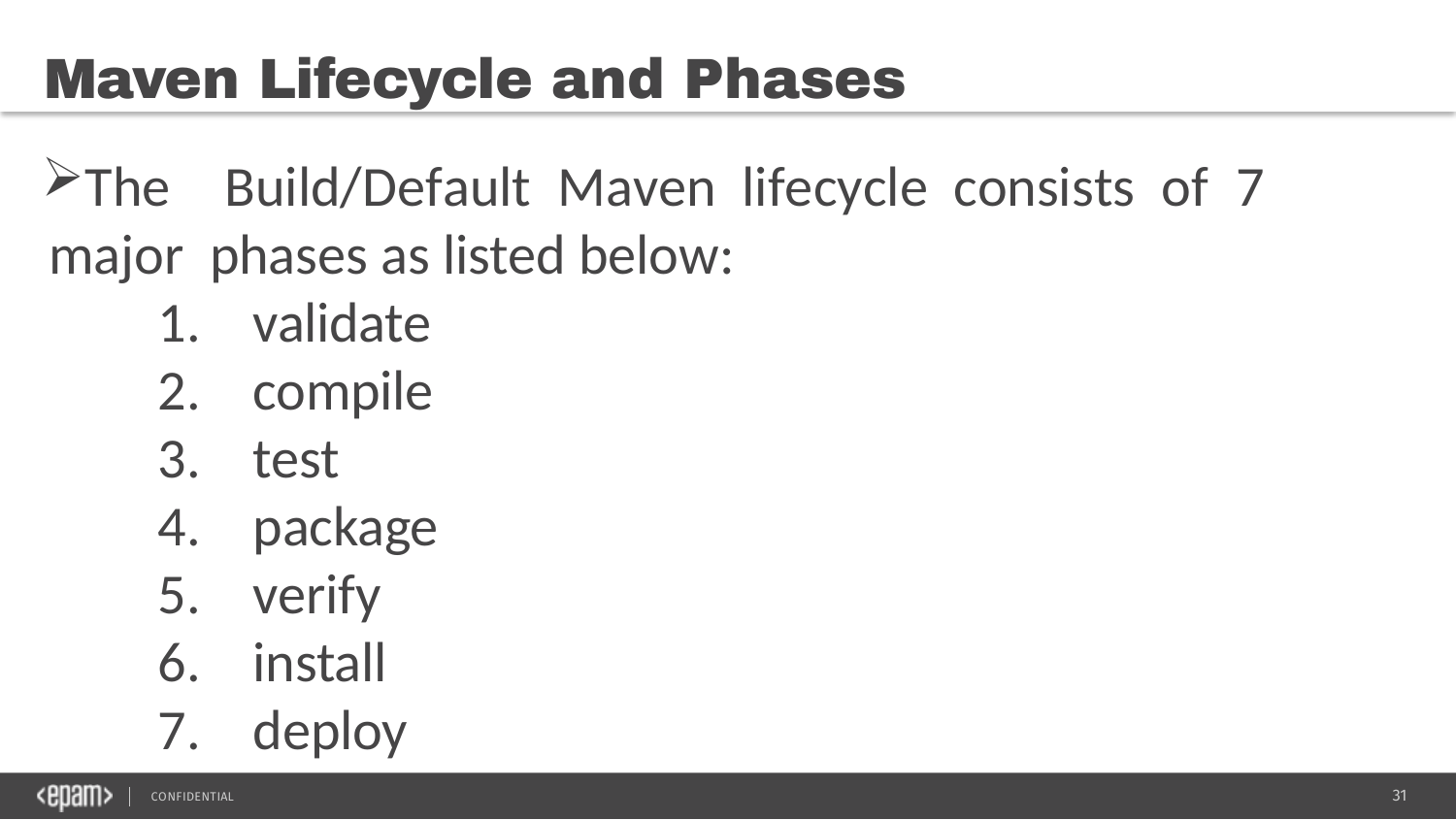

Maven Lifecycle and Phases
The	Build/Default	Maven	lifecycle	consists	of	7	major  phases as listed below:
validate
compile
test
package
verify
install
deploy
31
CONFIDENTIAL